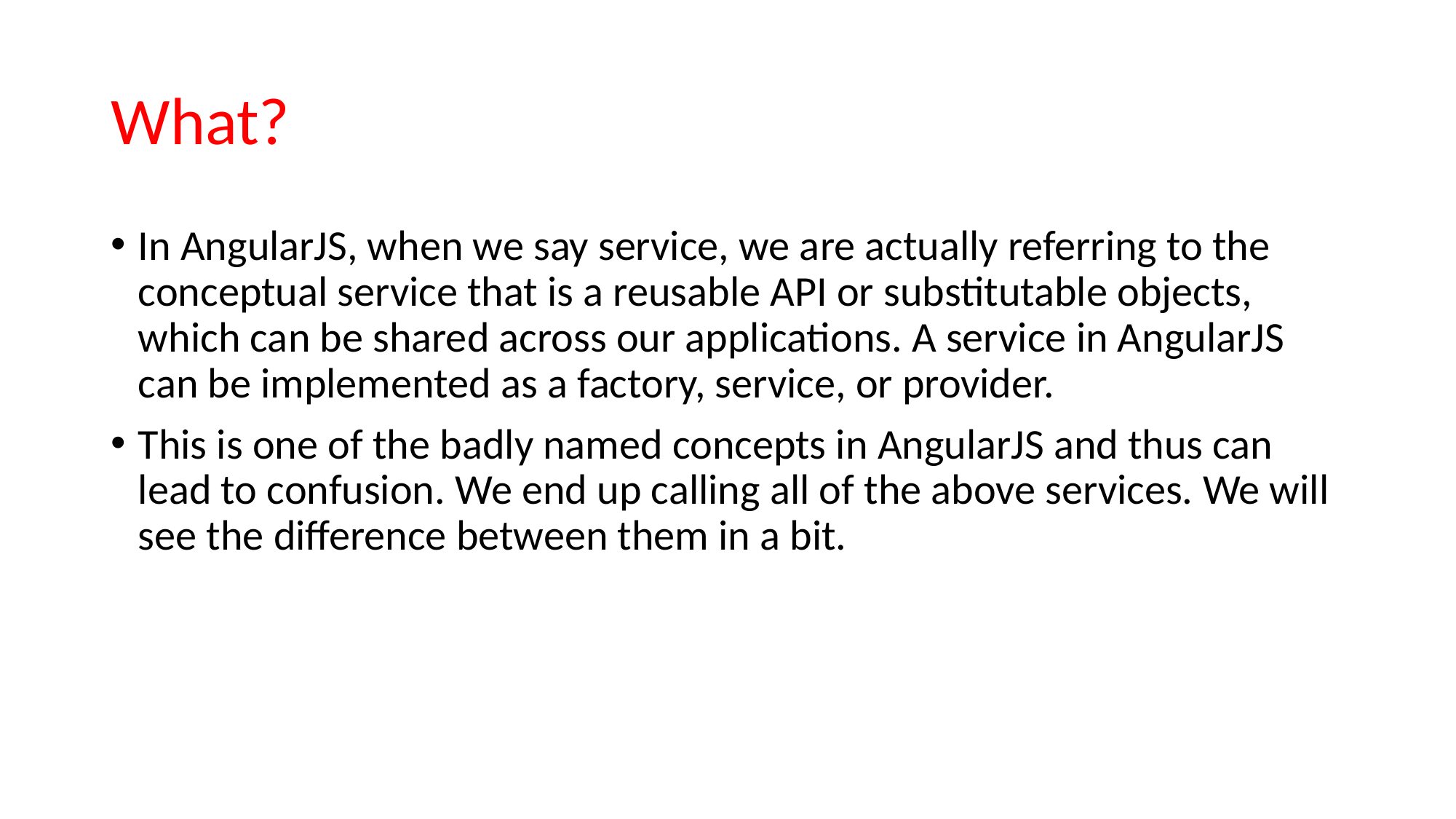

# What?
In AngularJS, when we say service, we are actually referring to the conceptual service that is a reusable API or substitutable objects, which can be shared across our applications. A service in AngularJS can be implemented as a factory, service, or provider.
This is one of the badly named concepts in AngularJS and thus can lead to confusion. We end up calling all of the above services. We will see the difference between them in a bit.